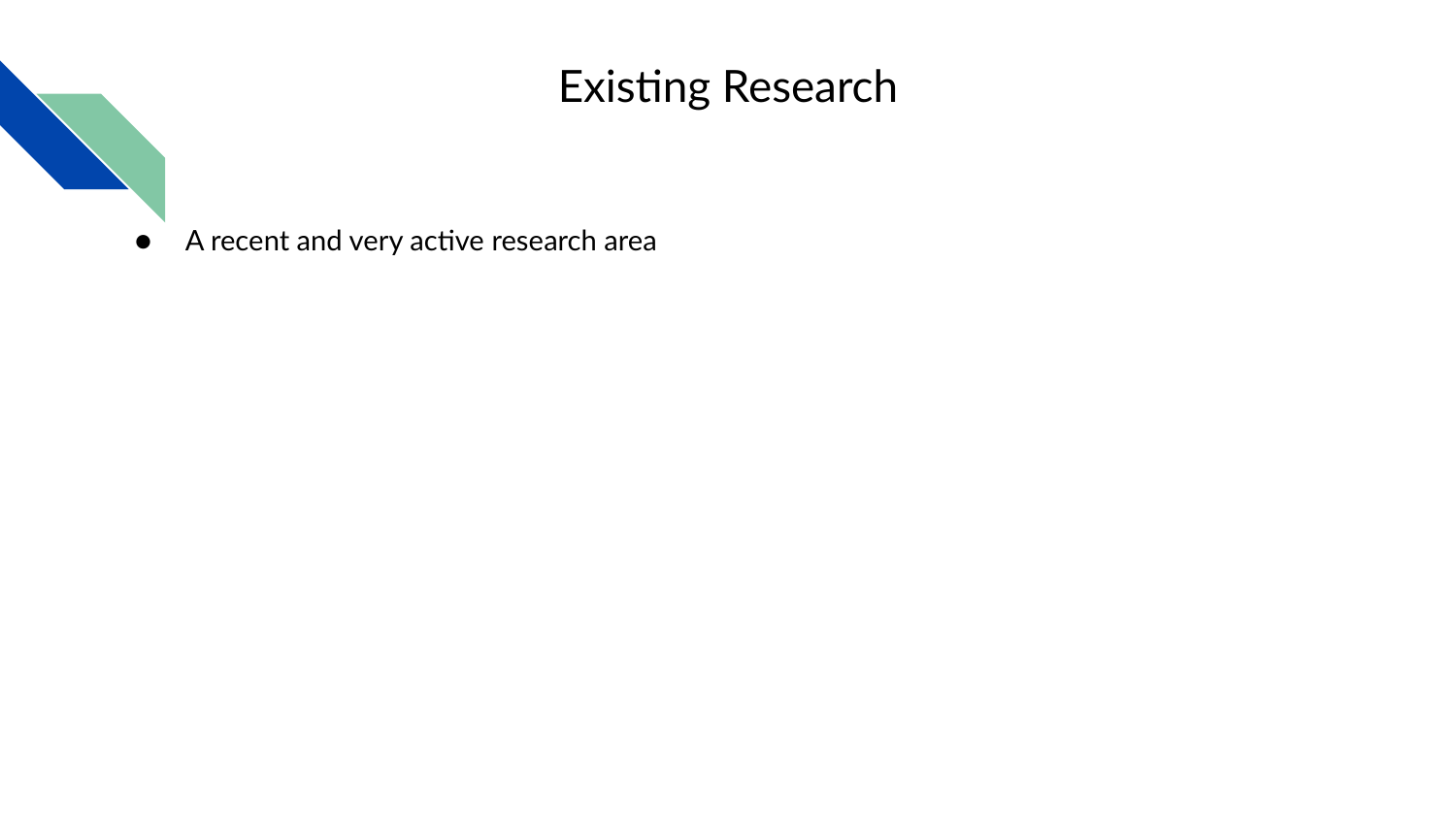

Existing Research
A recent and very active research area